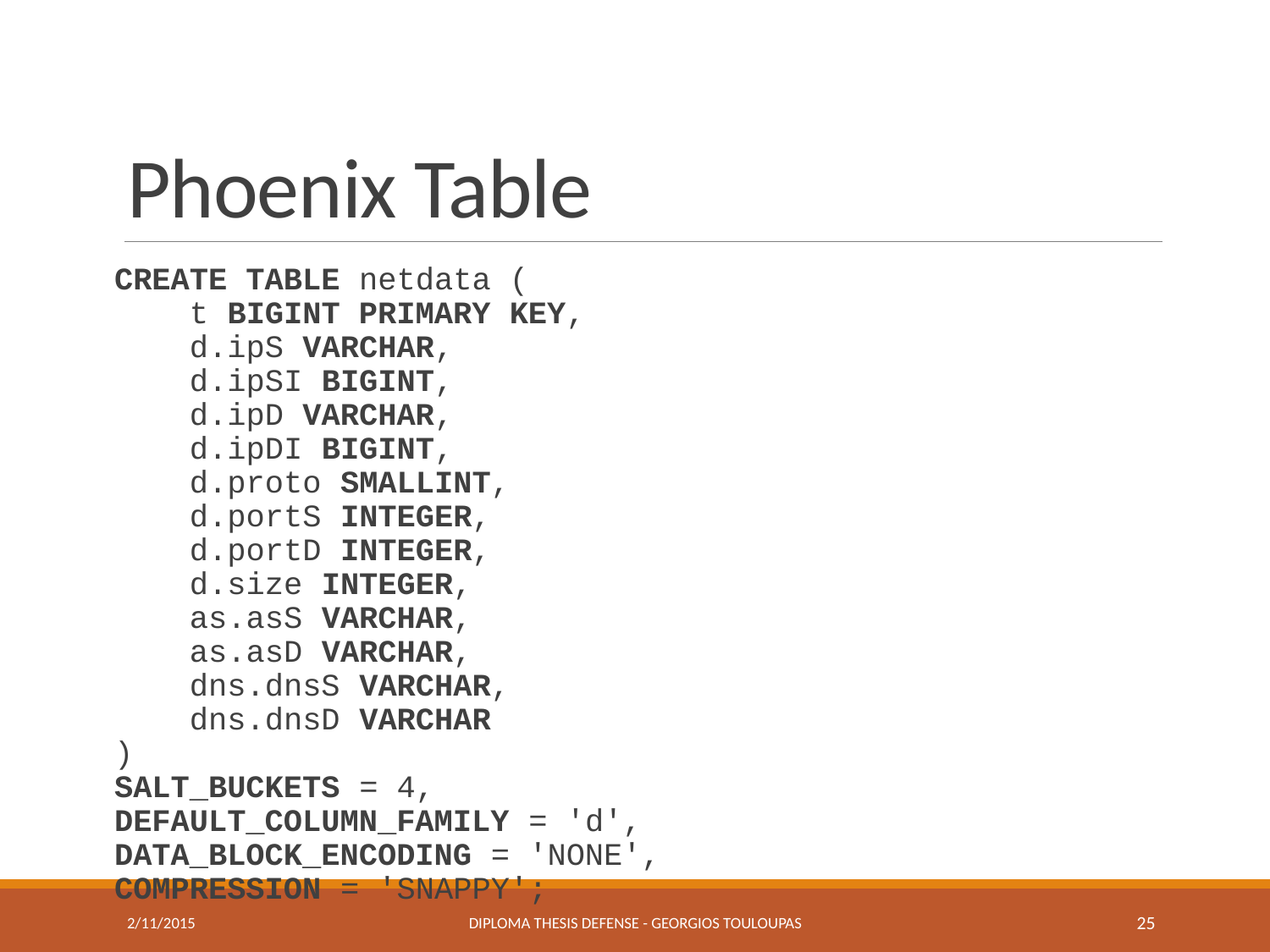

# Phoenix Table
CREATE TABLE netdata (
    t BIGINT PRIMARY KEY,
    d.ipS VARCHAR,
    d.ipSI BIGINT,
    d.ipD VARCHAR,
    d.ipDI BIGINT,
    d.proto SMALLINT,
    d.portS INTEGER,
    d.portD INTEGER,
    d.size INTEGER,
    as.asS VARCHAR,
    as.asD VARCHAR,
    dns.dnsS VARCHAR,
    dns.dnsD VARCHAR
)
SALT_BUCKETS = 4,
DEFAULT_COLUMN_FAMILY = 'd',
DATA_BLOCK_ENCODING = 'NONE',
COMPRESSION = 'SNAPPY';
2/11/2015
Diploma Thesis Defense - Georgios Touloupas
25